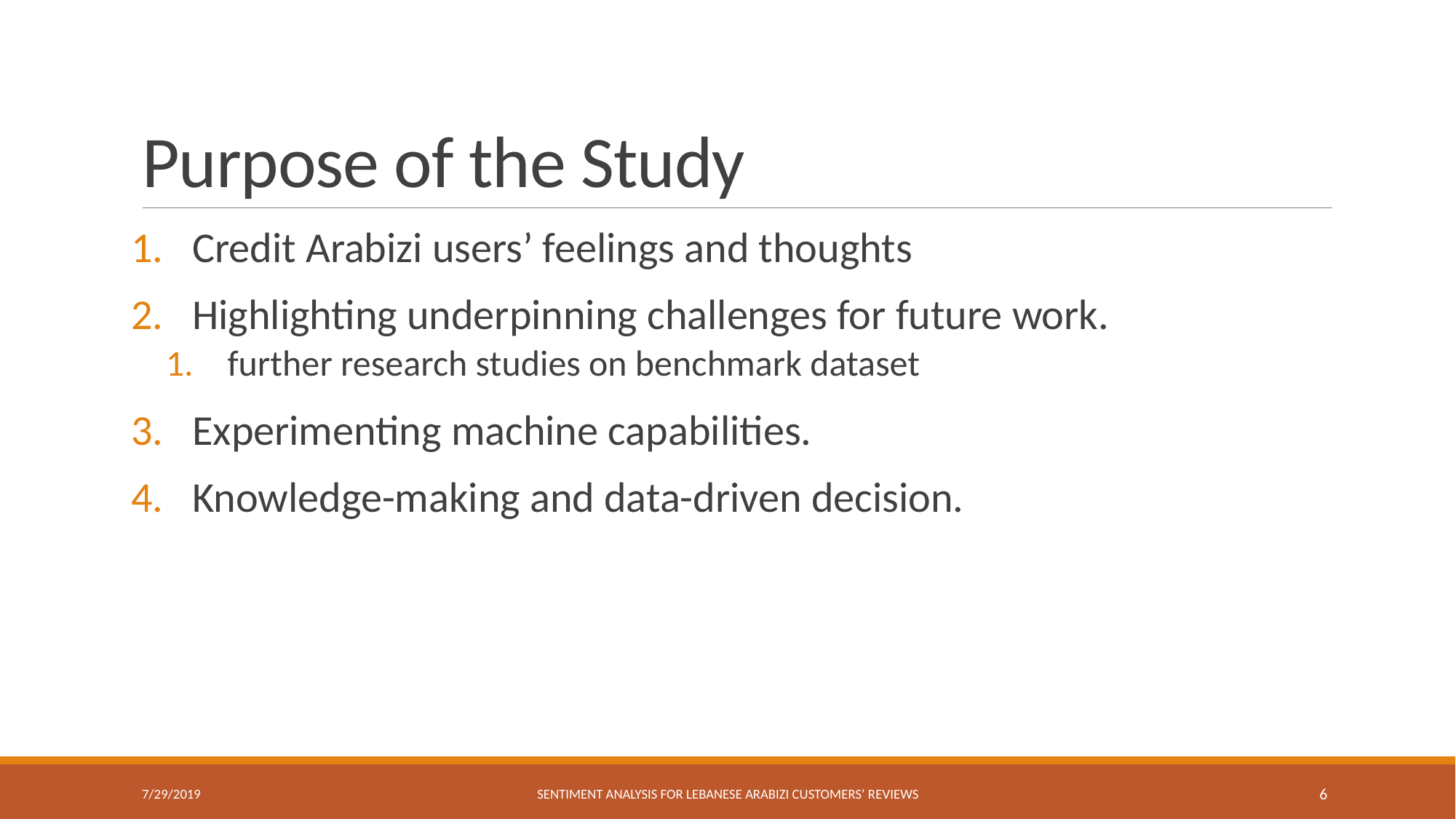

# Purpose of the Study
Credit Arabizi users’ feelings and thoughts
Highlighting underpinning challenges for future work.
further research studies on benchmark dataset
Experimenting machine capabilities.
Knowledge-making and data-driven decision.
7/29/2019
Sentiment Analysis for Lebanese Arabizi Customers’ Reviews
6